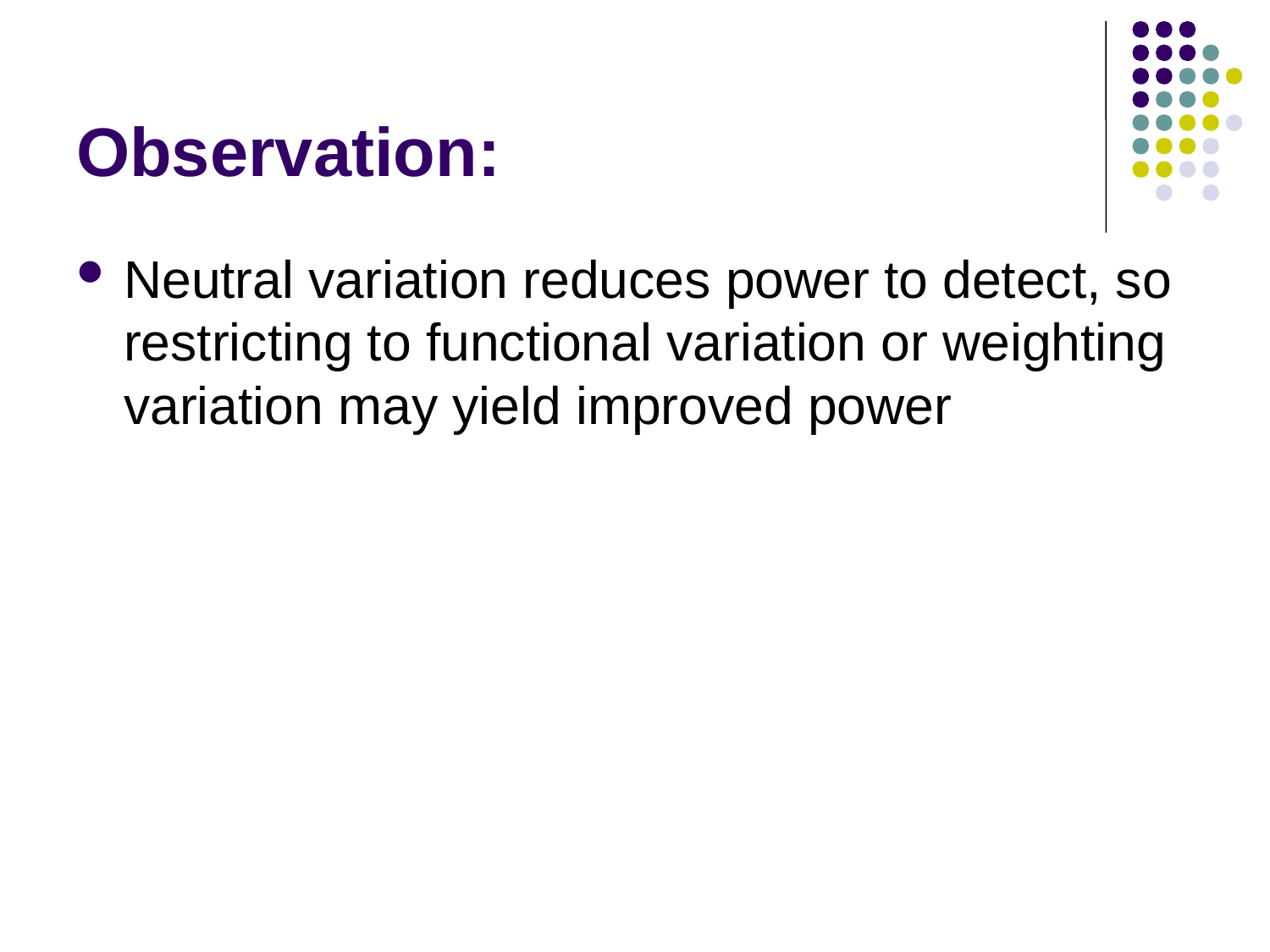

# Observation:
Neutral variation reduces power to detect, so restricting to functional variation or weighting variation may yield improved power